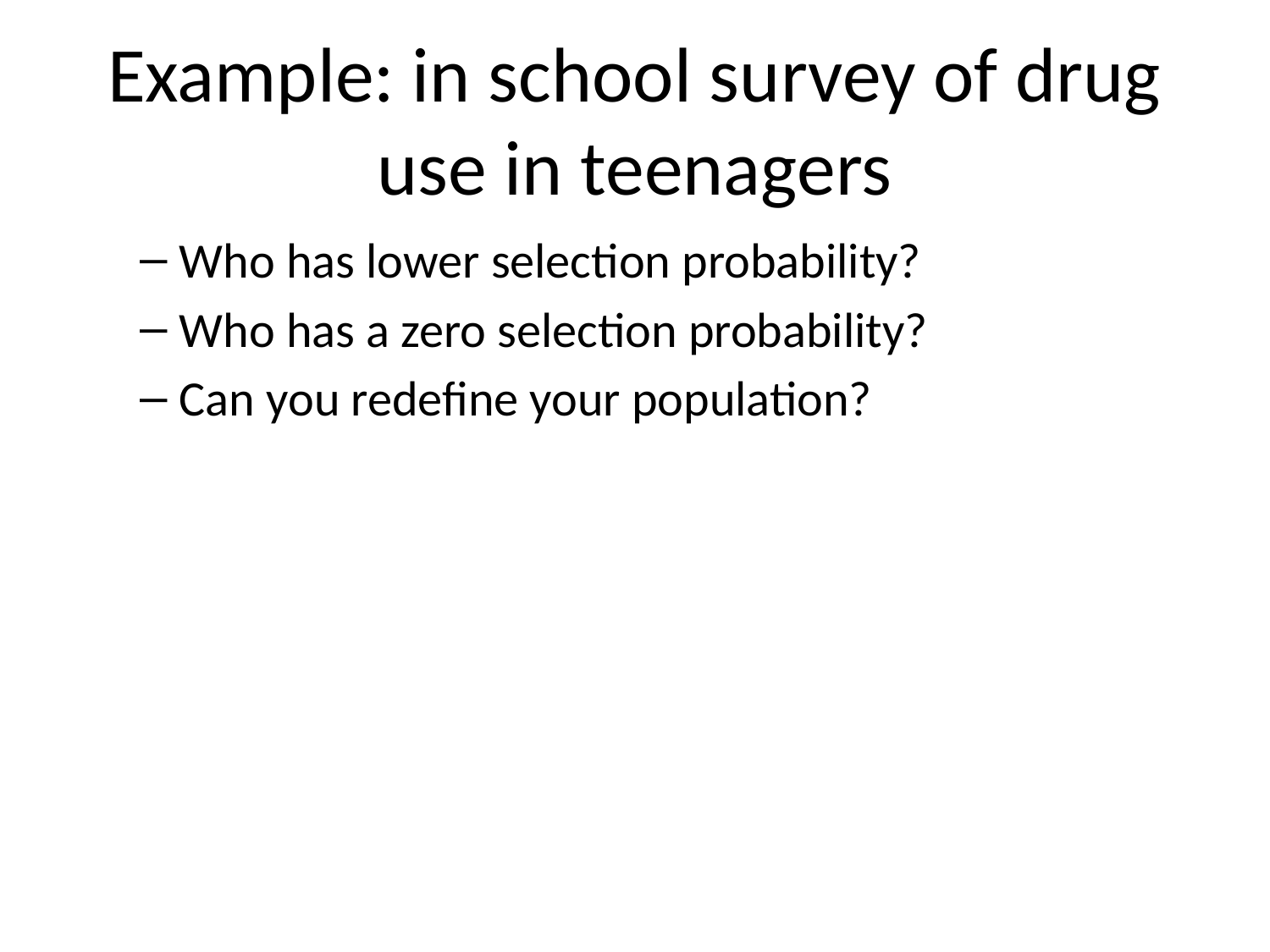

# Example: in school survey of drug use in teenagers
Who has lower selection probability?
Who has a zero selection probability?
Can you redefine your population?